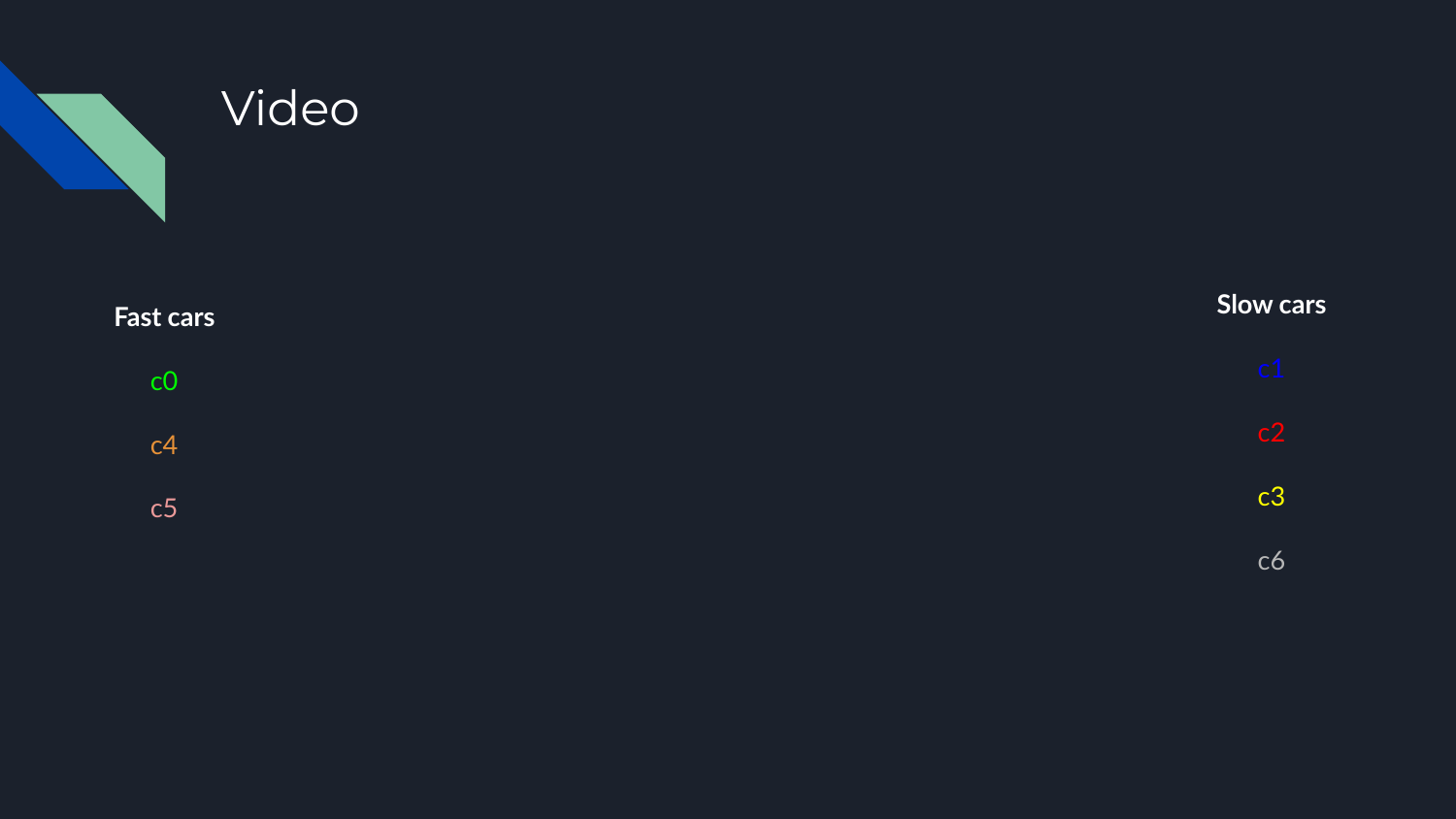

# Video

Slow cars
c1
c2
c3
c6

Fast cars
c0
c4
c5